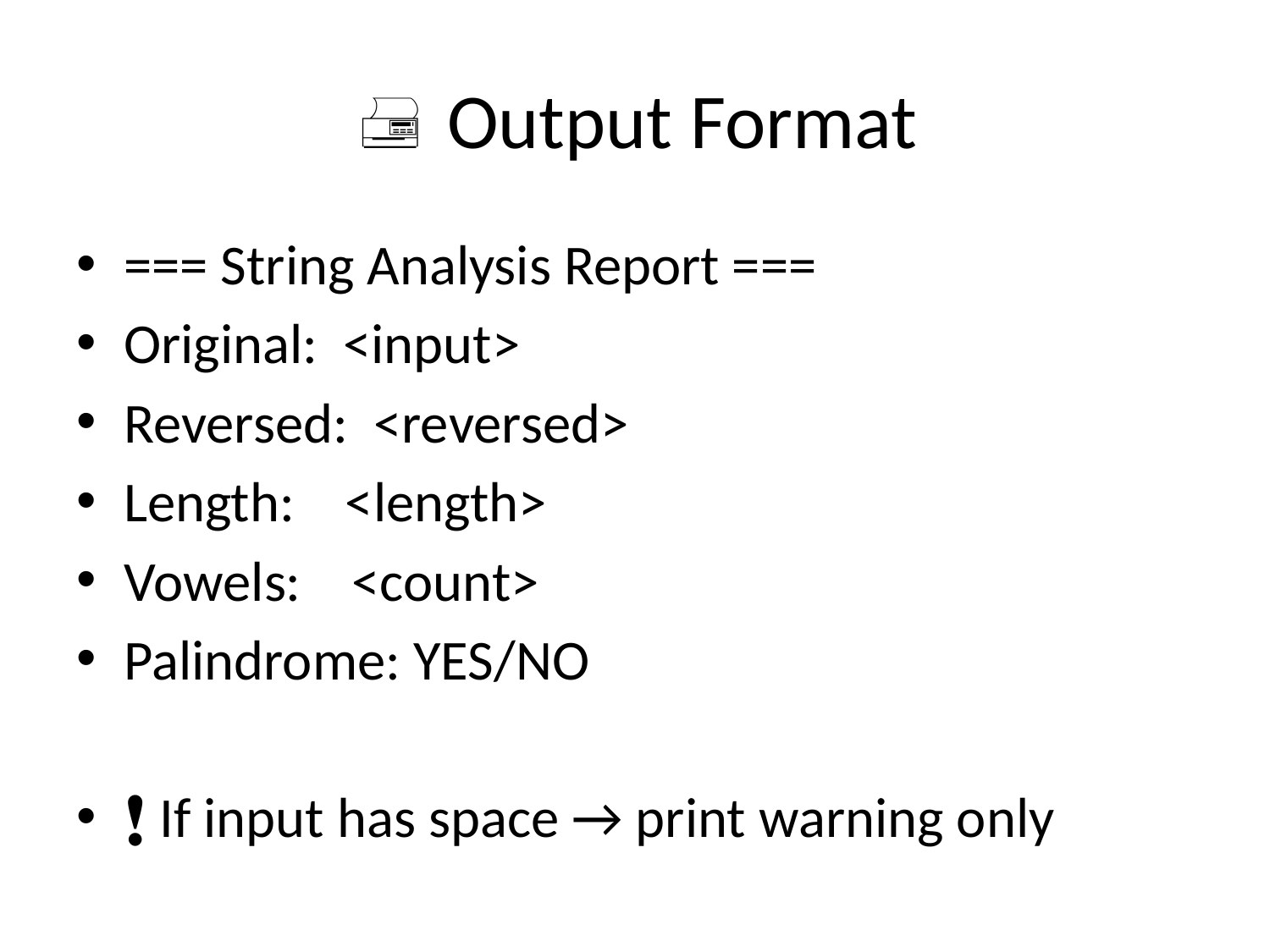

# 🖨️ Output Format
=== String Analysis Report ===
Original:  <input>
Reversed:  <reversed>
Length:    <length>
Vowels:    <count>
Palindrome: YES/NO

❗ If input has space → print warning only